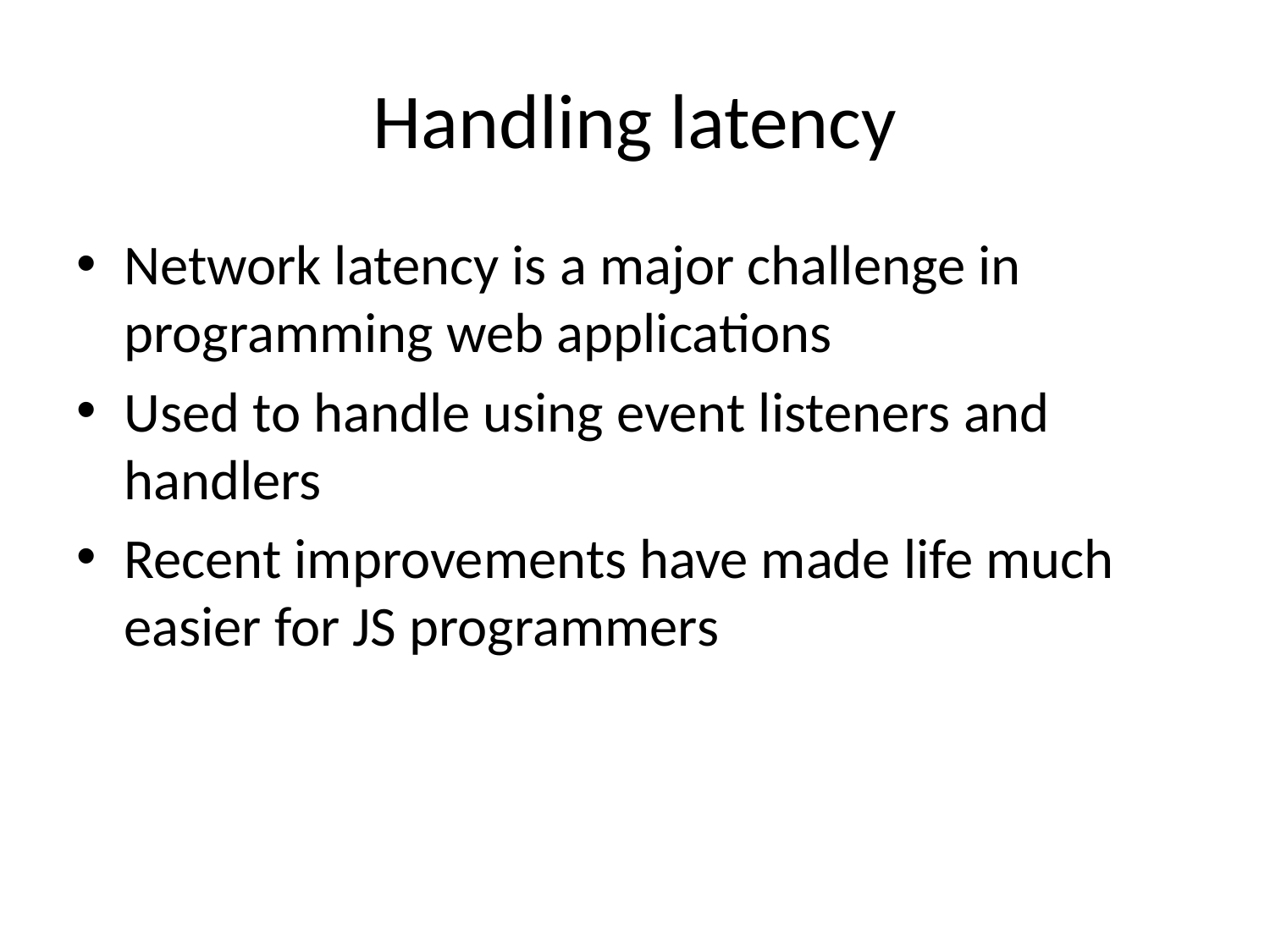

# Handling latency
Network latency is a major challenge in programming web applications
Used to handle using event listeners and handlers
Recent improvements have made life much easier for JS programmers